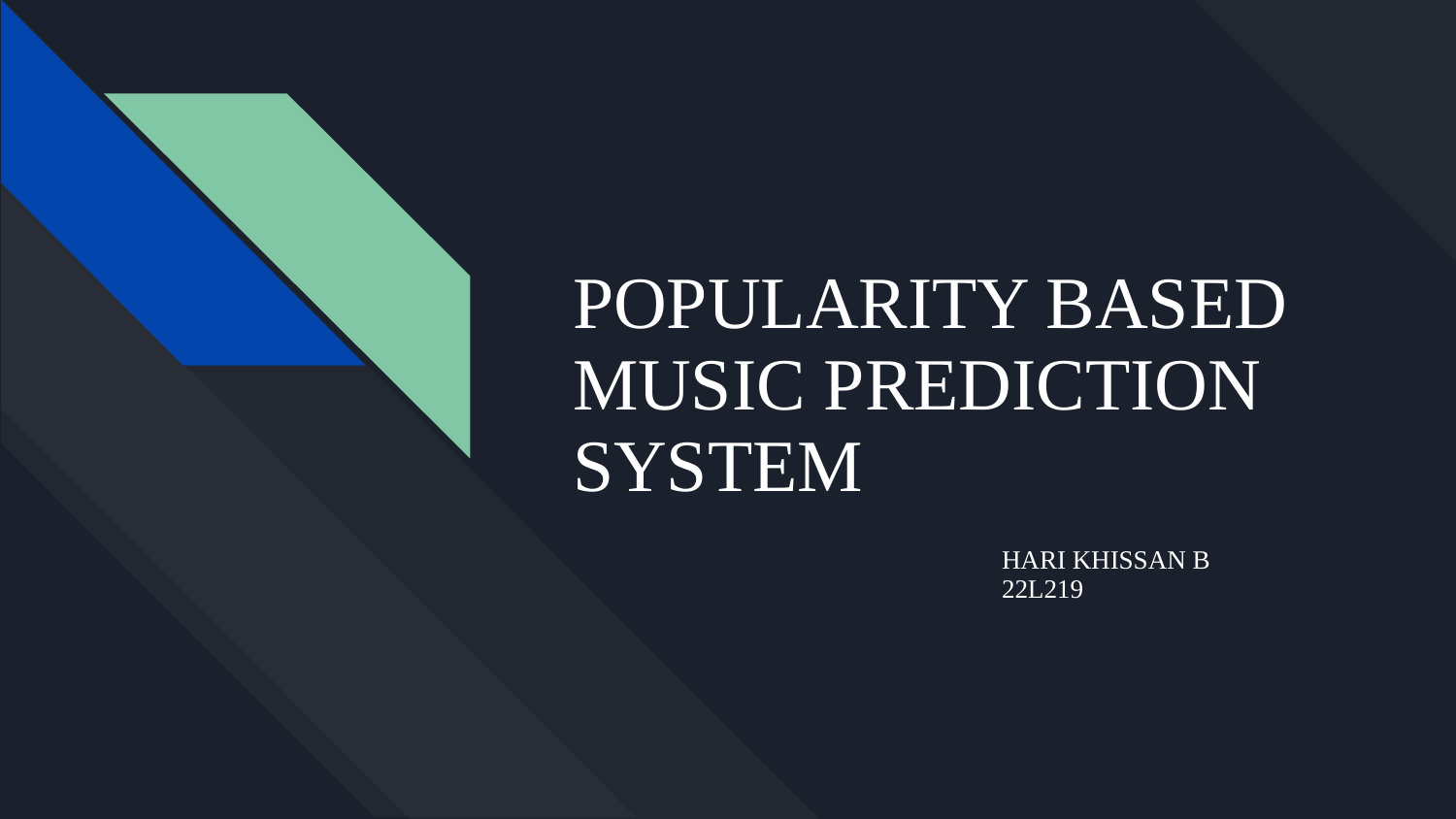

# POPULARITY BASED MUSIC PREDICTION SYSTEM

HARI KHISSAN B
22L219